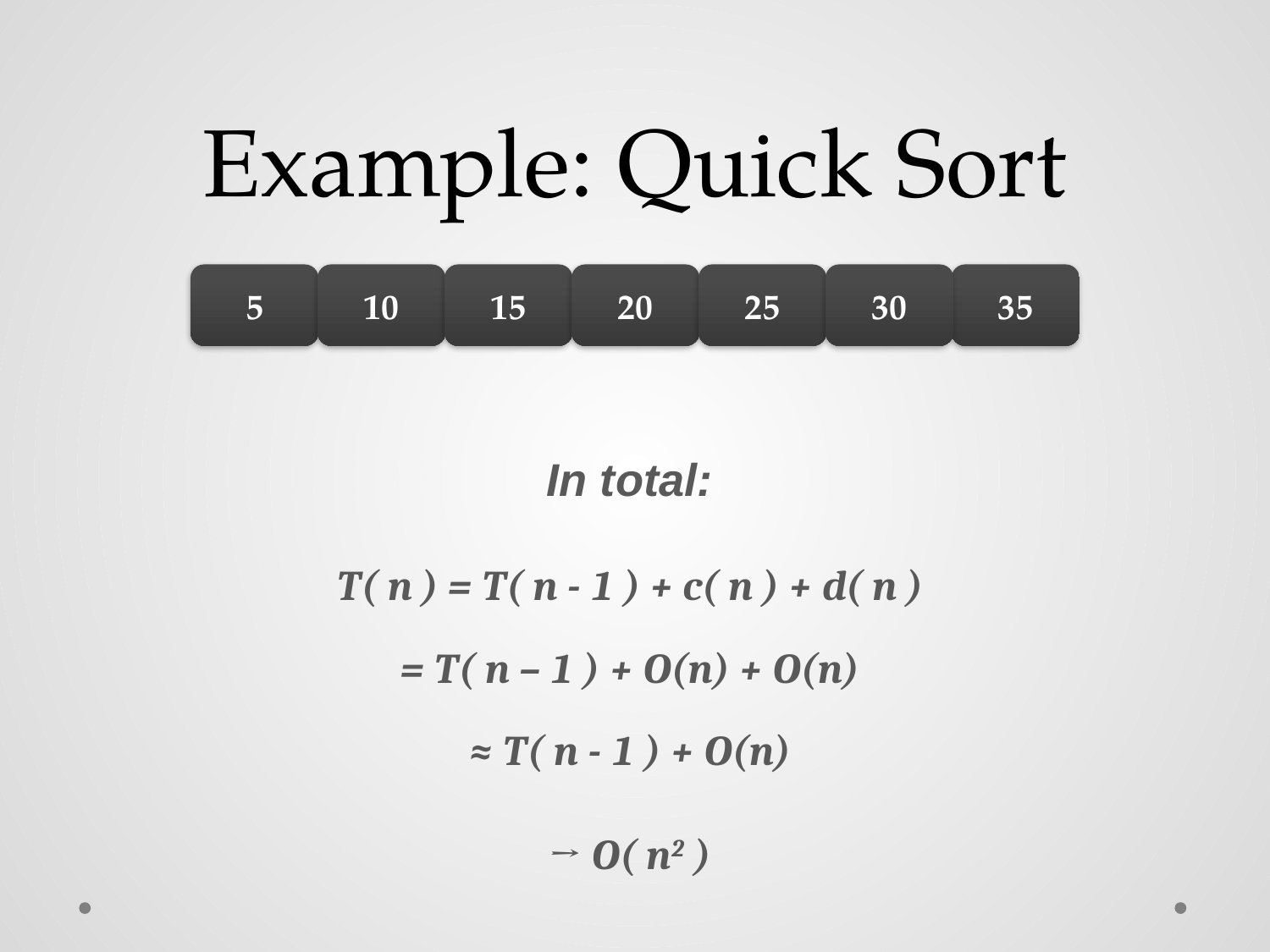

# Example: Quick Sort
5
10
15
20
25
30
35
In total:
T( n ) = T( n - 1 ) + c( n ) + d( n )
= T( n – 1 ) + O(n) + O(n)
≈ T( n - 1 ) + O(n)
→ O( n2 )